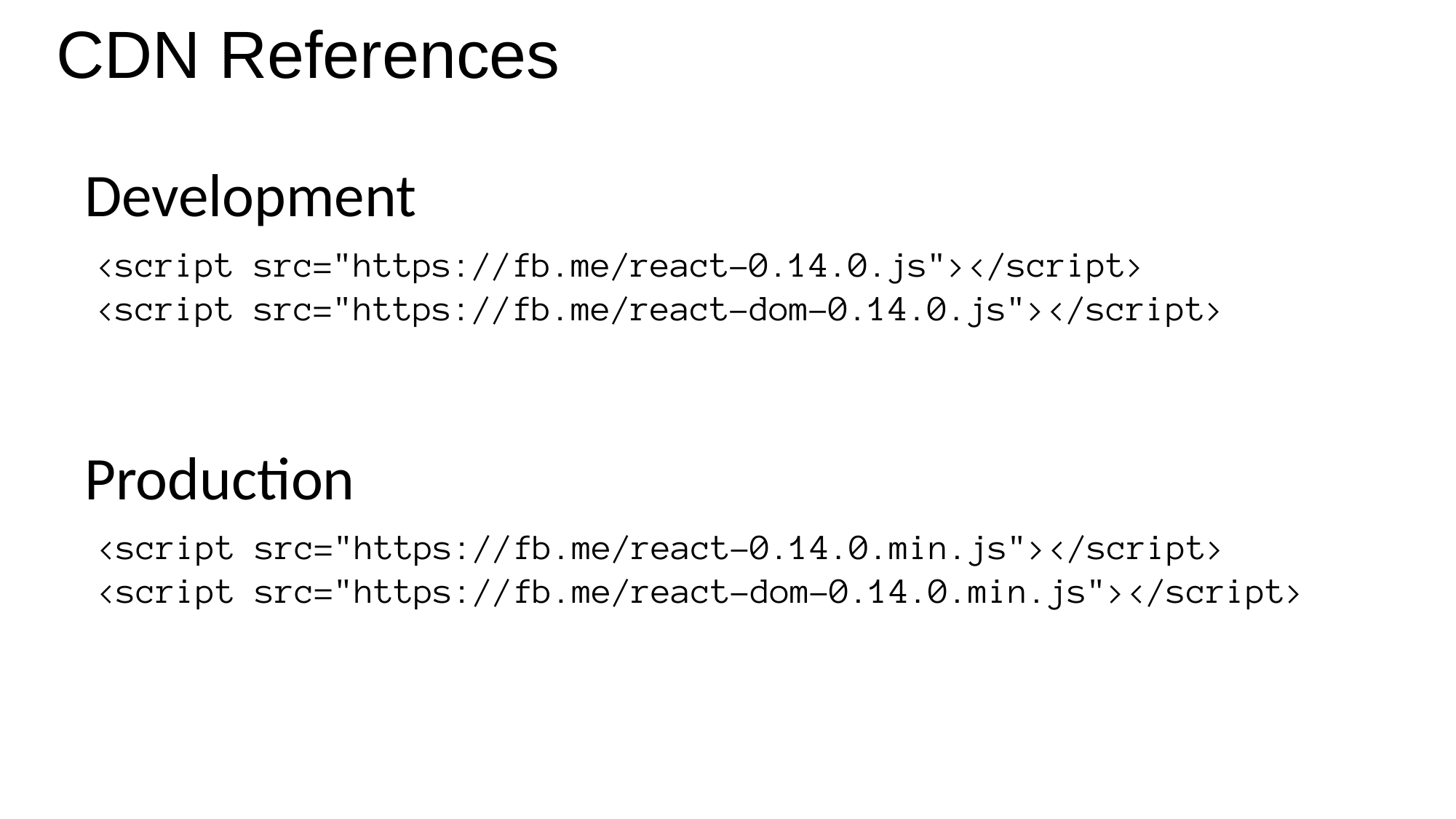

# CDN References
Development
<script src="https://fb.me/react-0.14.0.js"></script>
<script src="https://fb.me/react-dom-0.14.0.js"></script>
Production
<script src="https://fb.me/react-0.14.0.min.js"></script>
<script src="https://fb.me/react-dom-0.14.0.min.js"></script>